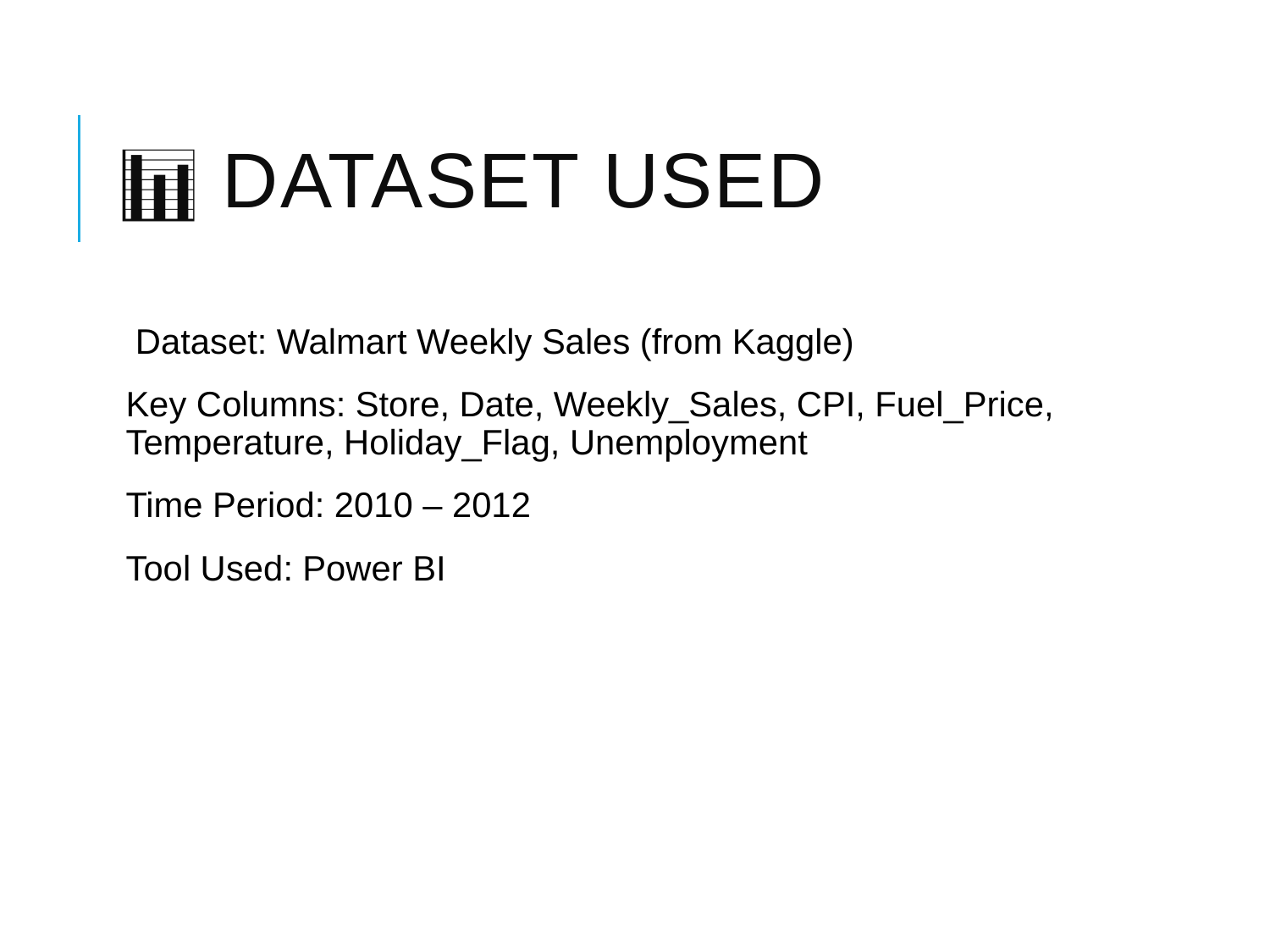

# 📊 Dataset Used
 Dataset: Walmart Weekly Sales (from Kaggle)
Key Columns: Store, Date, Weekly_Sales, CPI, Fuel_Price, Temperature, Holiday_Flag, Unemployment
Time Period: 2010 – 2012
Tool Used: Power BI